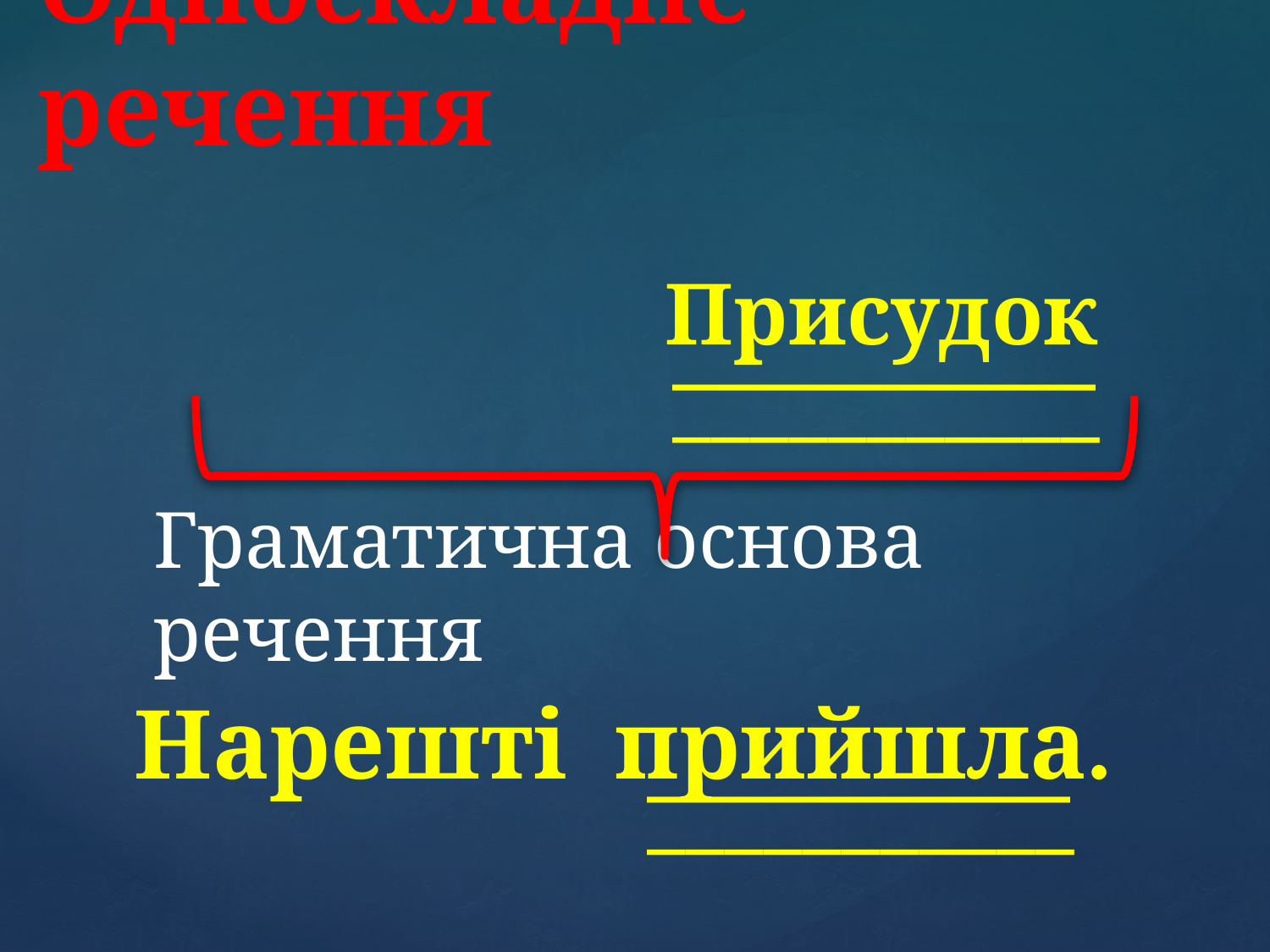

Односкладне  речення
Присудок
 __________
 ___________

# Граматична основа речення
Нарешті  прийшла.
 __________
 ___________